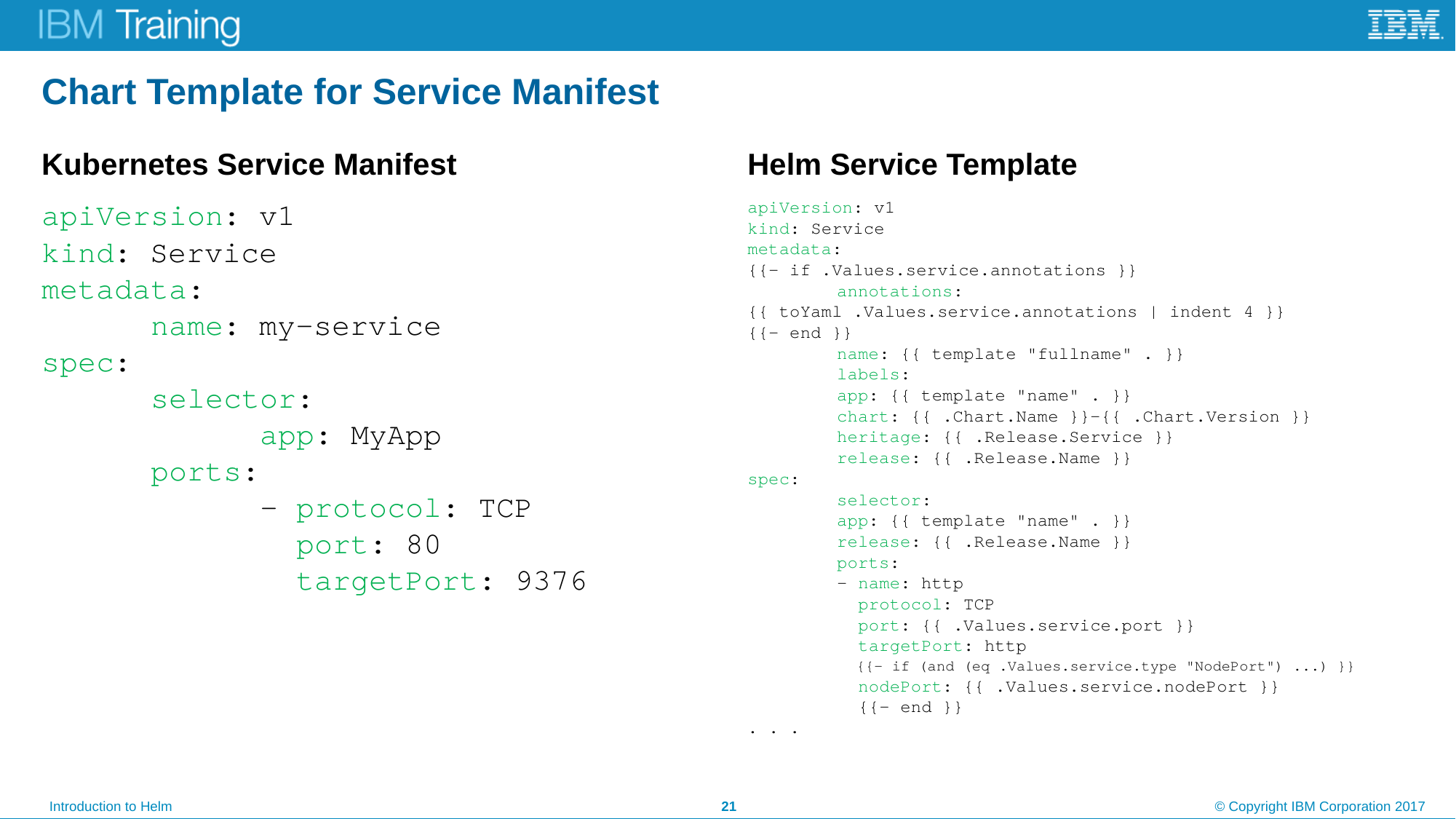

# Chart Template for Service Manifest
Kubernetes Service Manifest
Helm Service Template
apiVersion: v1
kind: Service
metadata:
	name: my-service
spec:
	selector:
		app: MyApp
	ports:
		- protocol: TCP
		  port: 80
		  targetPort: 9376

apiVersion: v1
kind: Service
metadata:
{{- if .Values.service.annotations }}
	annotations:
{{ toYaml .Values.service.annotations | indent 4 }}
{{- end }}
	name: {{ template "fullname" . }}
	labels:
		app: {{ template "name" . }}
		chart: {{ .Chart.Name }}-{{ .Chart.Version }}
		heritage: {{ .Release.Service }}
		release: {{ .Release.Name }}
spec:
	selector:
		app: {{ template "name" . }}
		release: {{ .Release.Name }}
	ports:
		- name: http
		  protocol: TCP
		  port: {{ .Values.service.port }}
		  targetPort: http
		  {{- if (and (eq .Values.service.type "NodePort") ...) }}
		  nodePort: {{ .Values.service.nodePort }}
		  {{- end }}
. . .
21
© Copyright IBM Corporation 2017